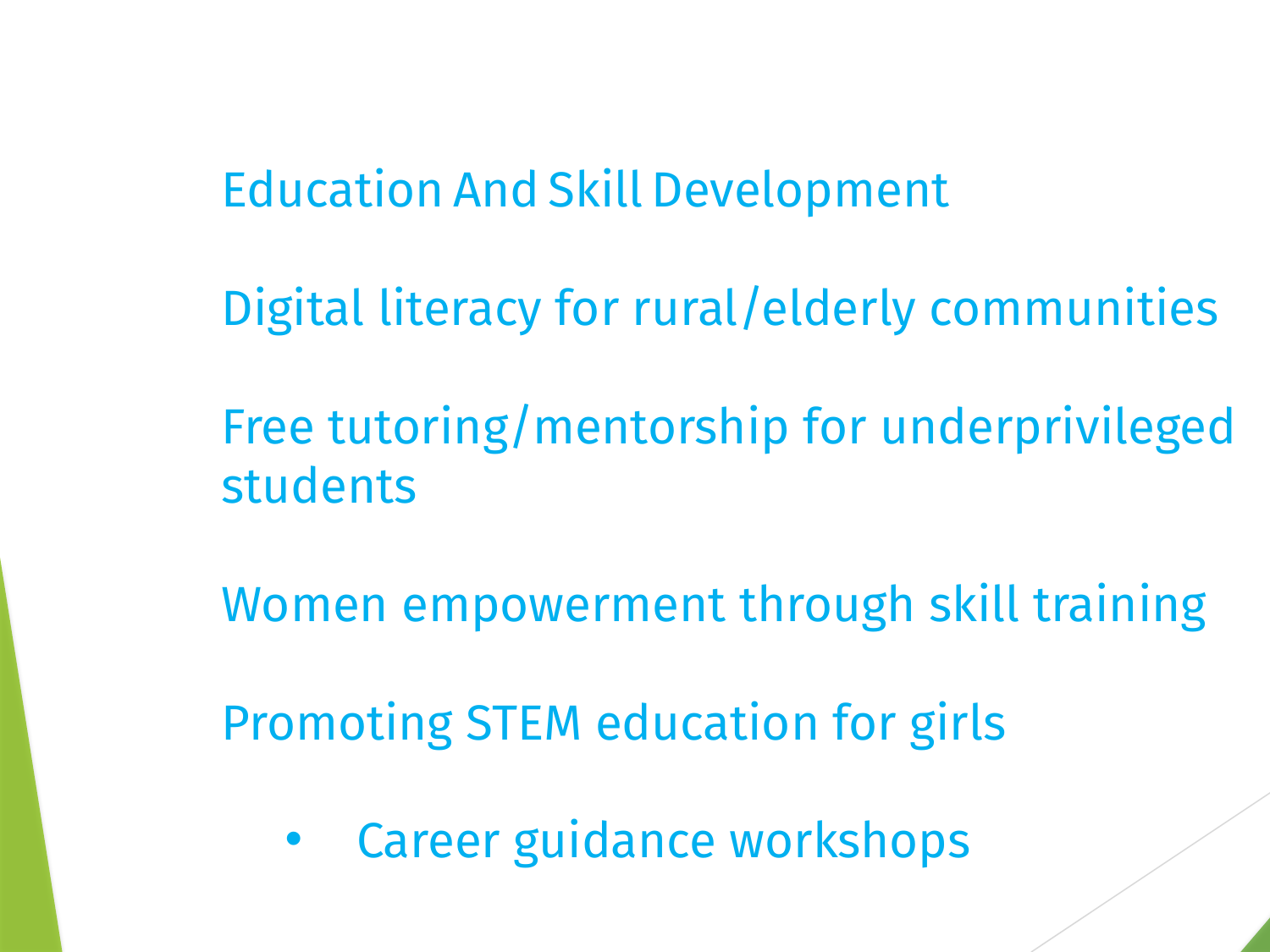

Education And Skill Development

Digital literacy for rural/elderly communities

Free tutoring/mentorship for underprivileged students

Women empowerment through skill training

Promoting STEM education for girls

Career guidance workshops